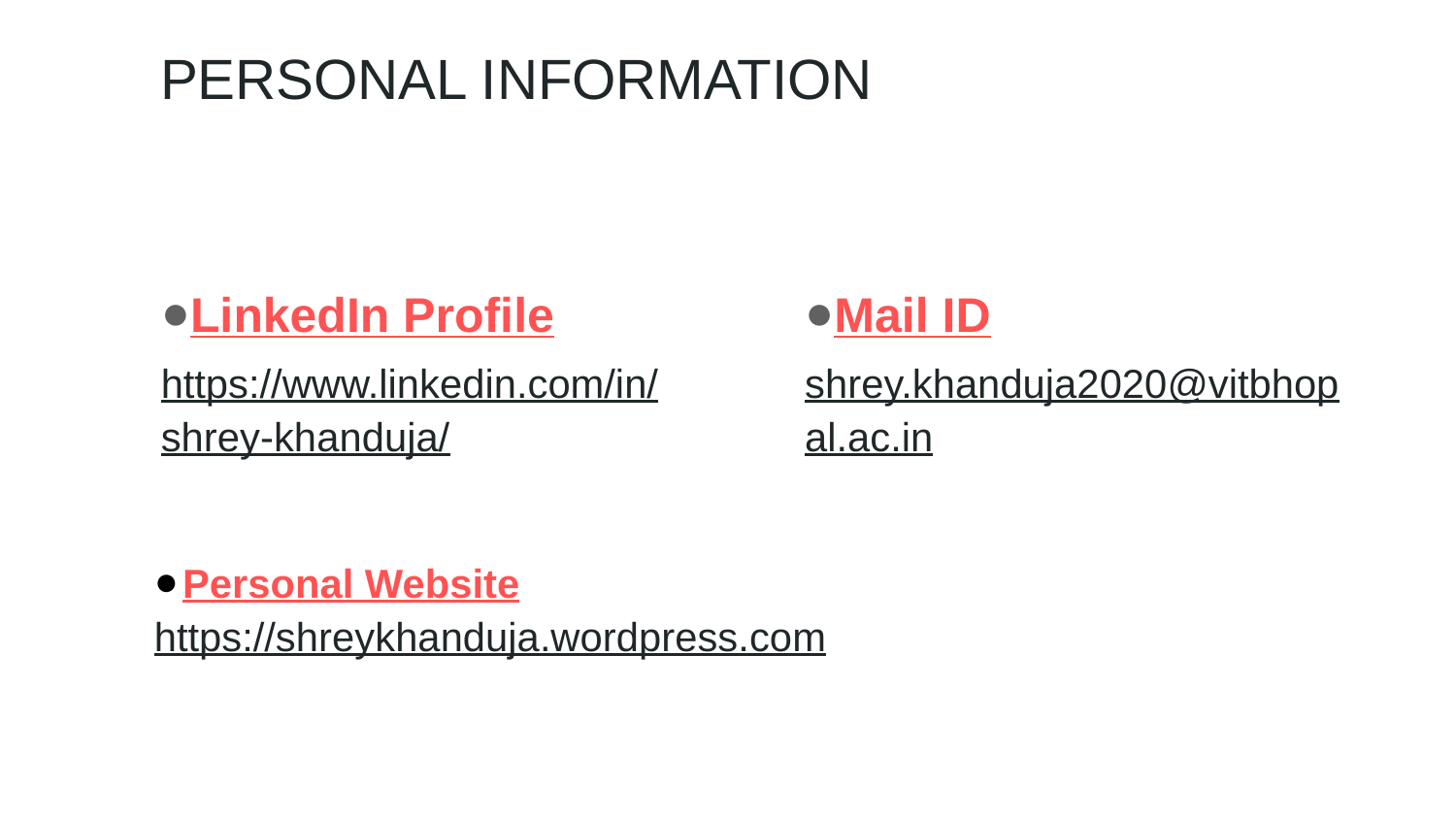

# PERSONAL INFORMATION
LinkedIn Profile
https://www.linkedin.com/in/shrey-khanduja/
Mail ID
shrey.khanduja2020@vitbhopal.ac.in
Personal Website
https://shreykhanduja.wordpress.com